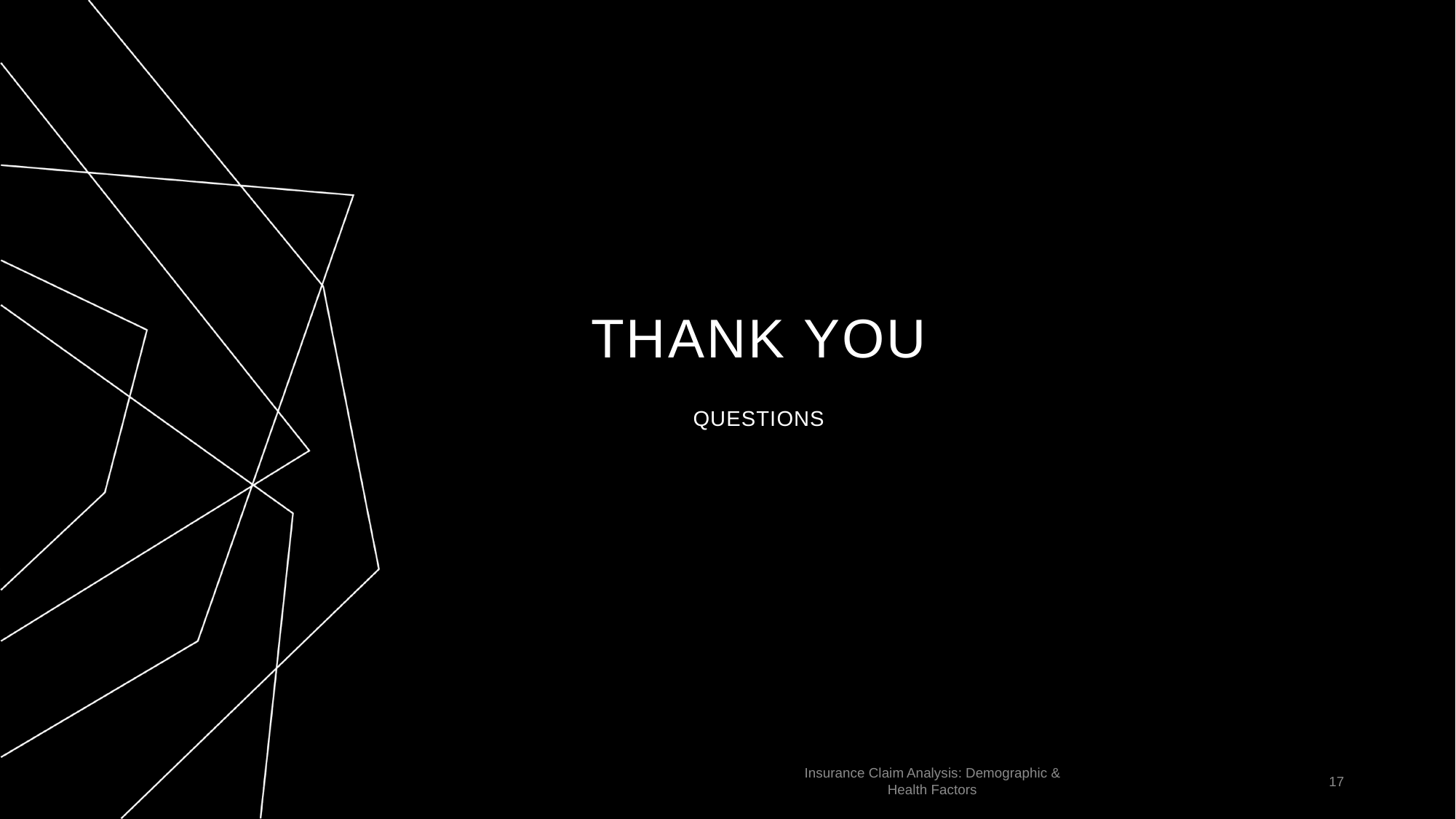

# THANK YOU
QUESTIONS
Insurance Claim Analysis: Demographic & Health Factors
17